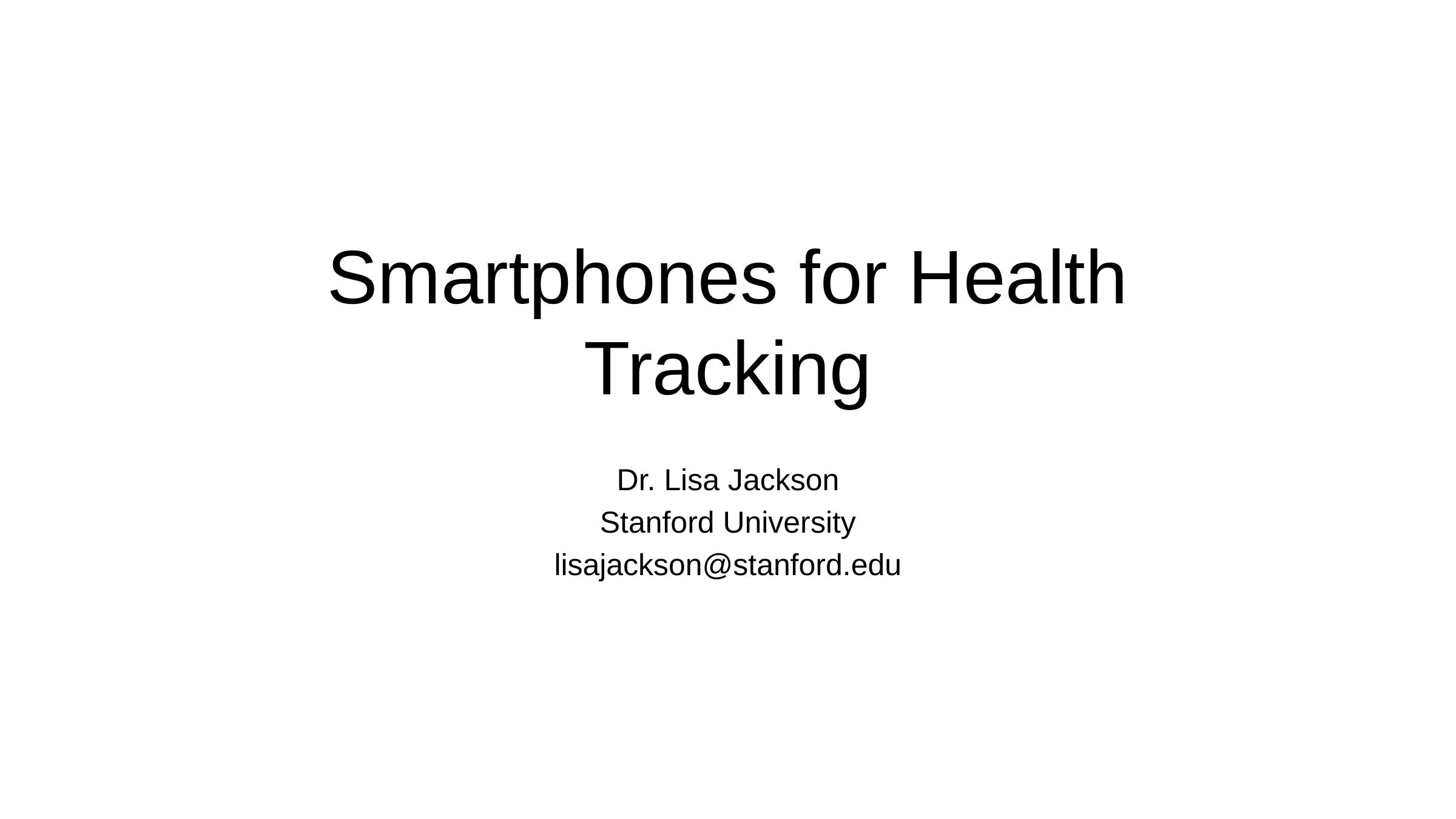

# Smartphones for Health Tracking
Dr. Lisa Jackson
Stanford University
lisajackson@stanford.edu